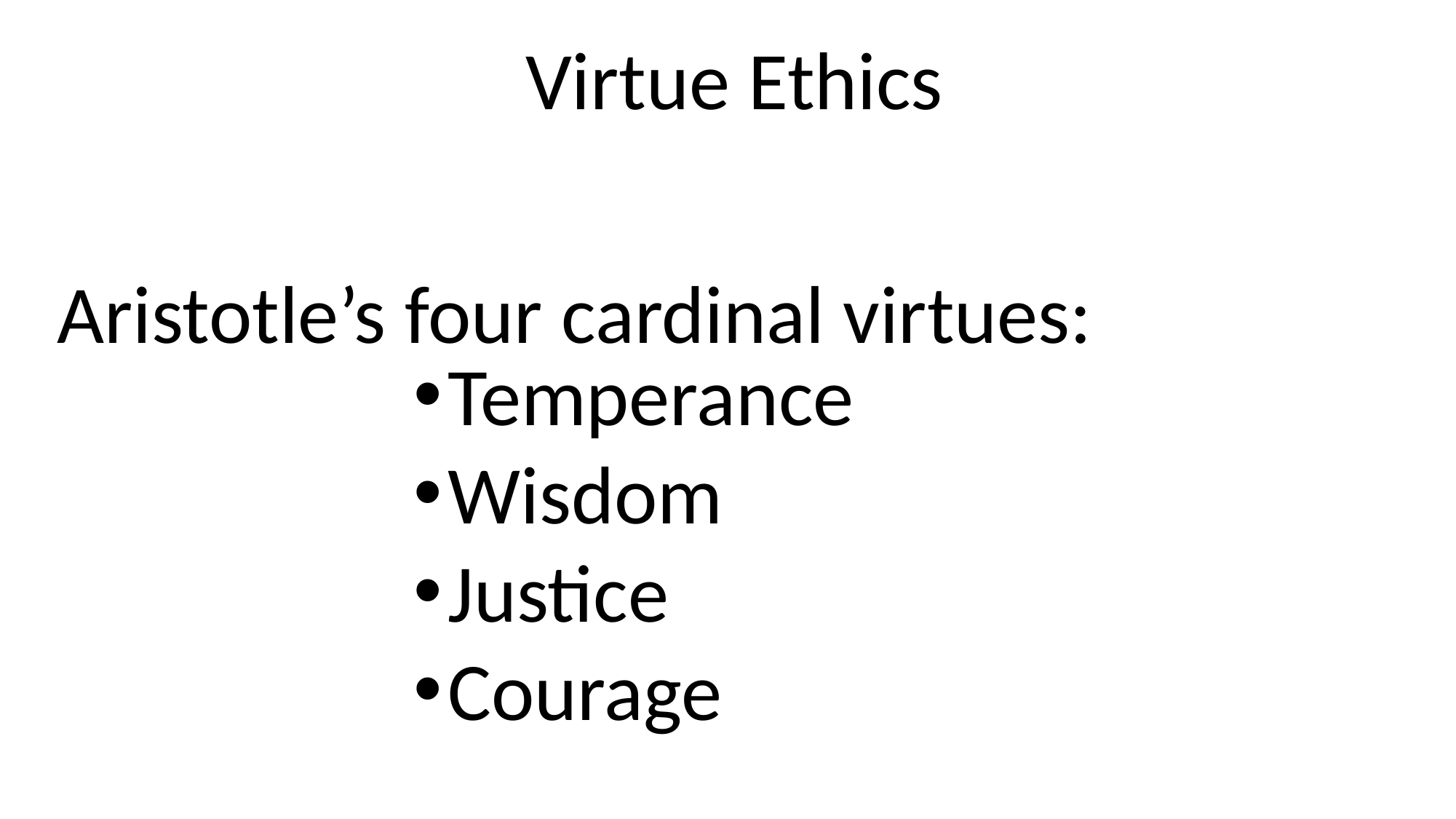

Virtue Ethics
Aristotle’s four cardinal virtues:
Temperance
Wisdom
Justice
Courage